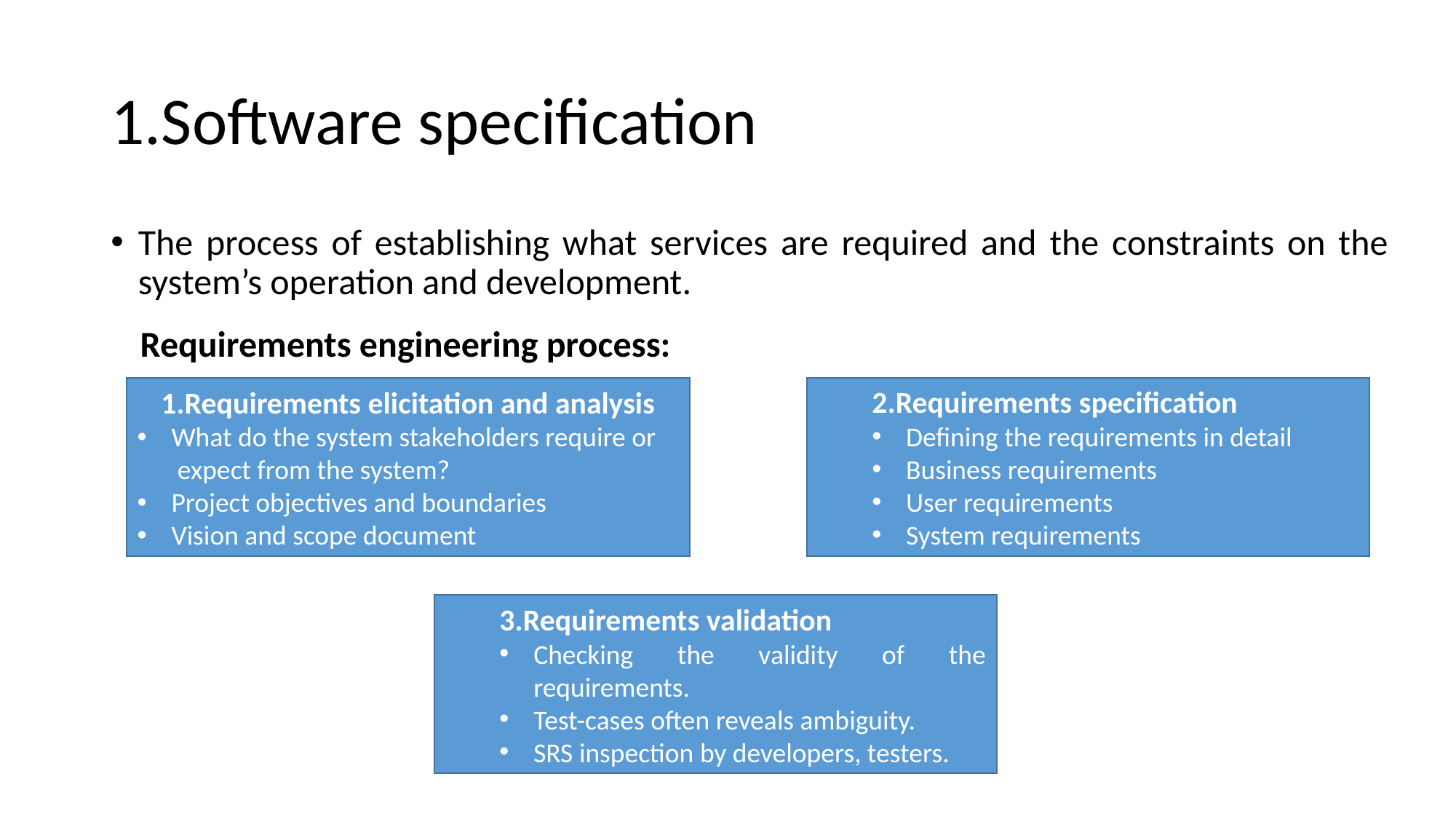

# 1.Software specification
The process of establishing what services are required and the constraints on the system’s operation and development.

Requirements engineering process:
2.Requirements specification
Defining the requirements in detail
Business requirements
User requirements
System requirements
1.Requirements elicitation and analysis
What do the system stakeholders require or     expect from the system?
Project objectives and boundaries
Vision and scope document
3.Requirements validation
Checking the validity of the requirements.
Test-cases often reveals ambiguity.
SRS inspection by developers, testers.